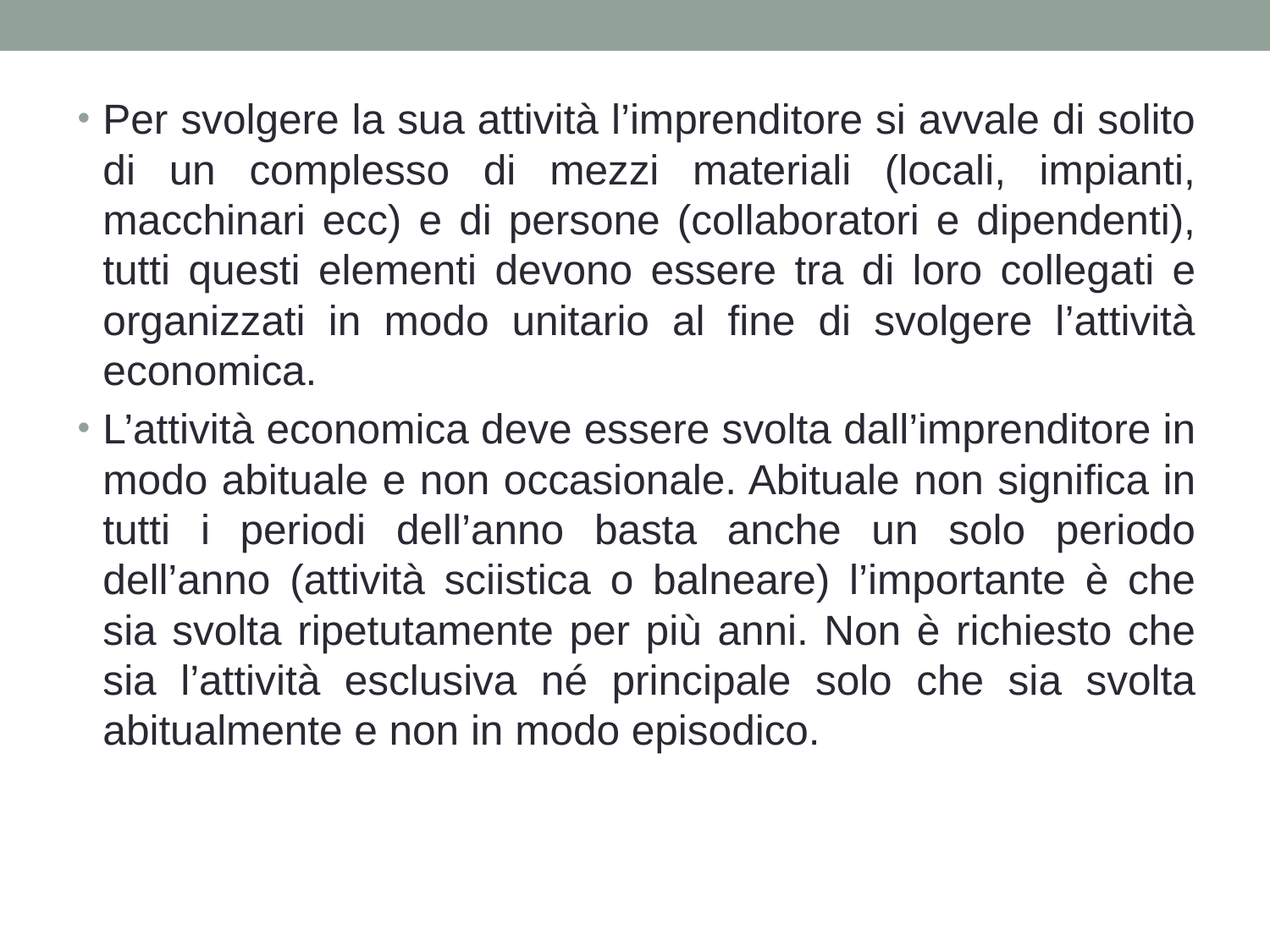

Per svolgere la sua attività l’imprenditore si avvale di solito di un complesso di mezzi materiali (locali, impianti, macchinari ecc) e di persone (collaboratori e dipendenti), tutti questi elementi devono essere tra di loro collegati e organizzati in modo unitario al fine di svolgere l’attività economica.
L’attività economica deve essere svolta dall’imprenditore in modo abituale e non occasionale. Abituale non significa in tutti i periodi dell’anno basta anche un solo periodo dell’anno (attività sciistica o balneare) l’importante è che sia svolta ripetutamente per più anni. Non è richiesto che sia l’attività esclusiva né principale solo che sia svolta abitualmente e non in modo episodico.